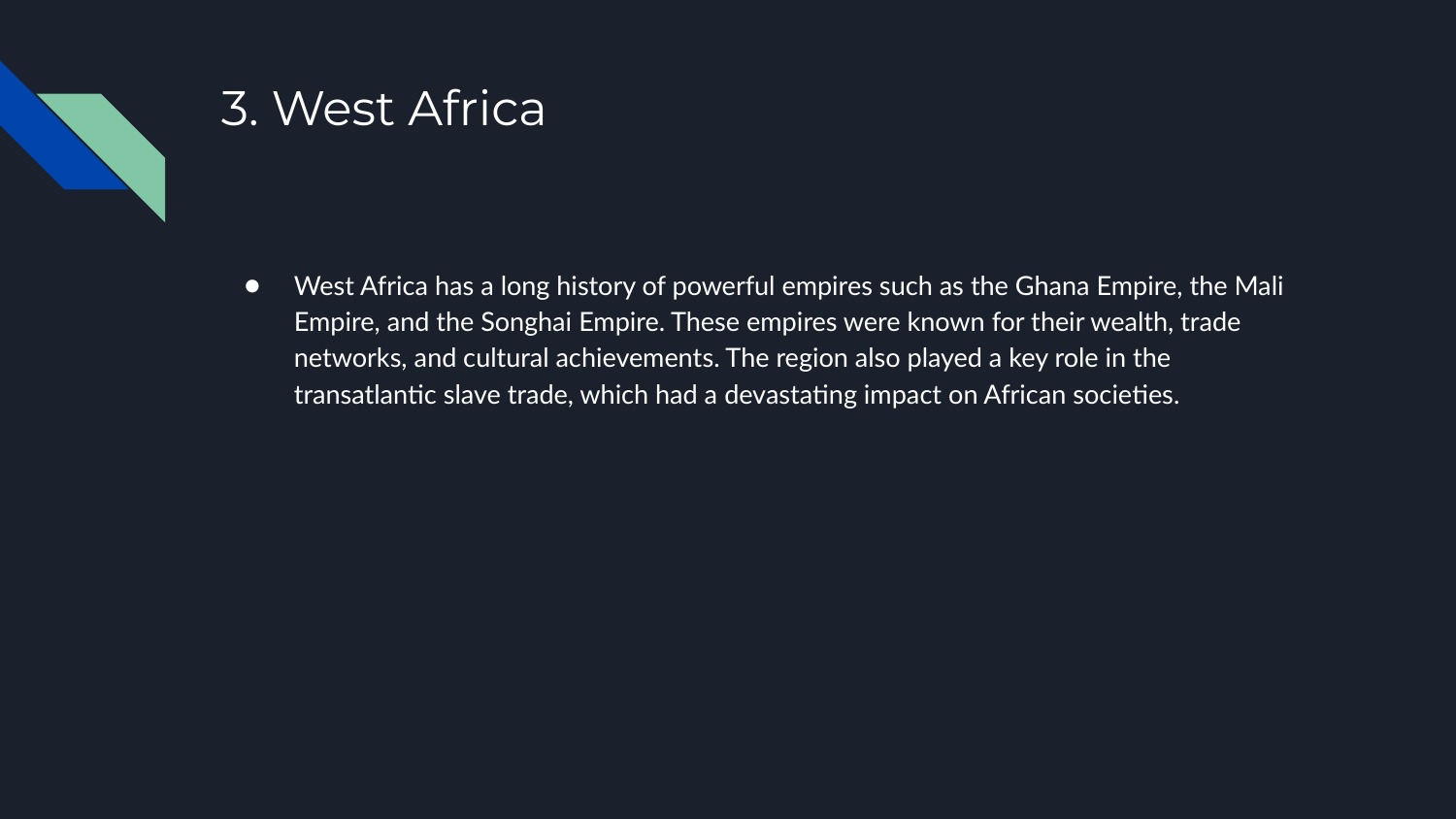

# 3. West Africa
West Africa has a long history of powerful empires such as the Ghana Empire, the Mali Empire, and the Songhai Empire. These empires were known for their wealth, trade networks, and cultural achievements. The region also played a key role in the transatlantic slave trade, which had a devastating impact on African societies.